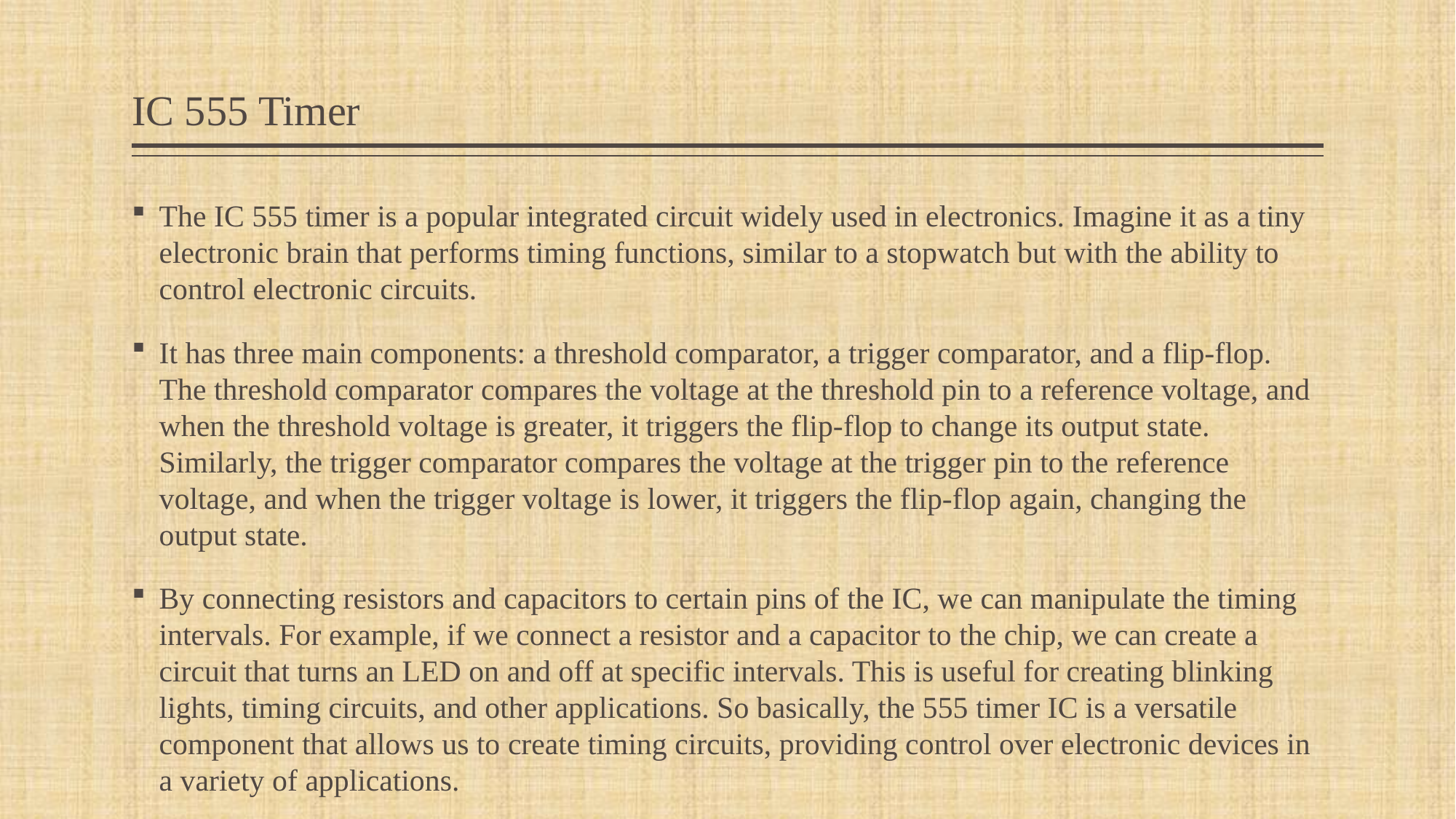

# IC 555 Timer
The IC 555 timer is a popular integrated circuit widely used in electronics. Imagine it as a tiny electronic brain that performs timing functions, similar to a stopwatch but with the ability to control electronic circuits.
It has three main components: a threshold comparator, a trigger comparator, and a flip-flop. The threshold comparator compares the voltage at the threshold pin to a reference voltage, and when the threshold voltage is greater, it triggers the flip-flop to change its output state. Similarly, the trigger comparator compares the voltage at the trigger pin to the reference voltage, and when the trigger voltage is lower, it triggers the flip-flop again, changing the output state.
By connecting resistors and capacitors to certain pins of the IC, we can manipulate the timing intervals. For example, if we connect a resistor and a capacitor to the chip, we can create a circuit that turns an LED on and off at specific intervals. This is useful for creating blinking lights, timing circuits, and other applications. So basically, the 555 timer IC is a versatile component that allows us to create timing circuits, providing control over electronic devices in a variety of applications.